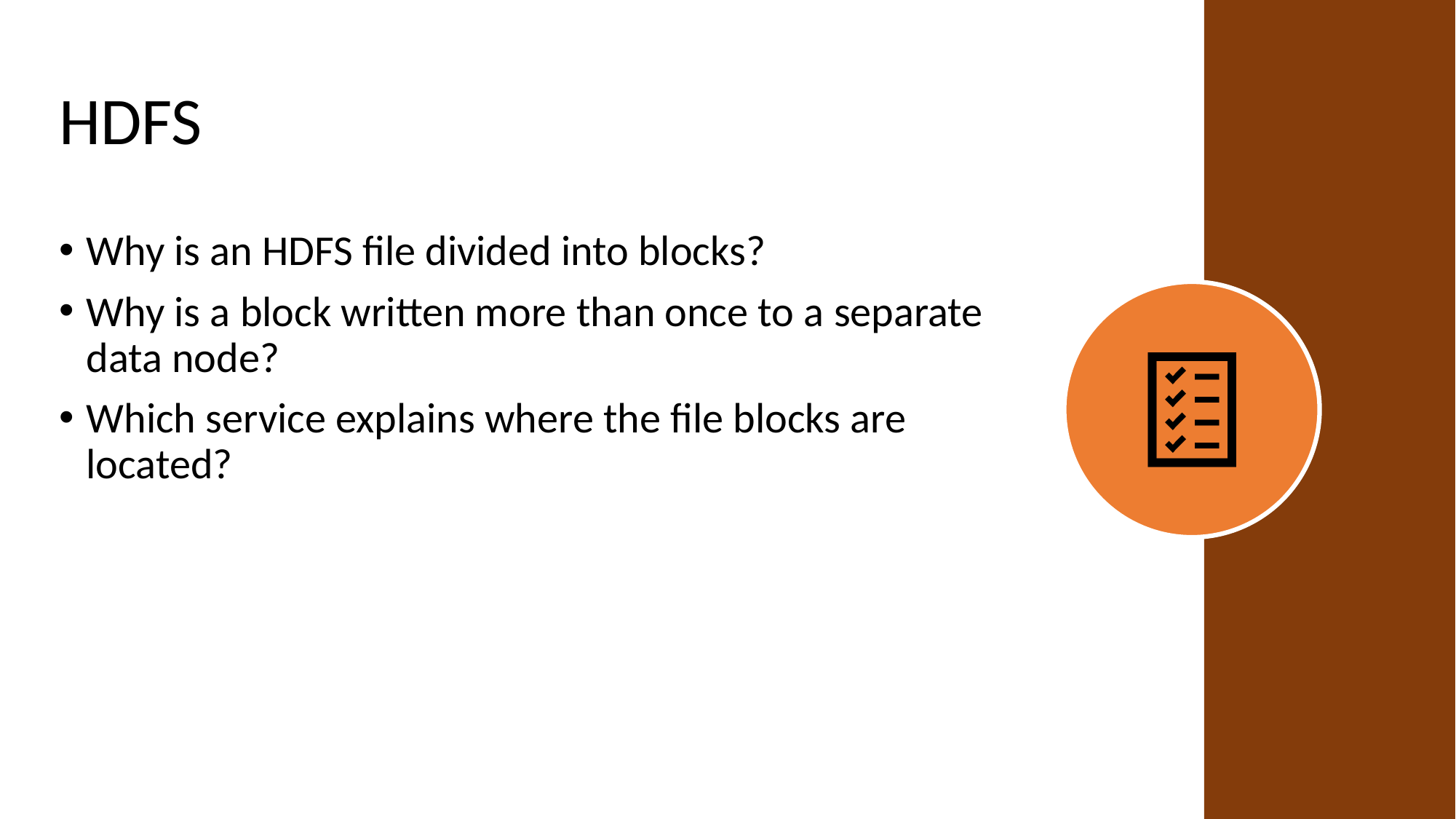

# HDFS
Why is an HDFS file divided into blocks?
Why is a block written more than once to a separate data node?
Which service explains where the file blocks are located?